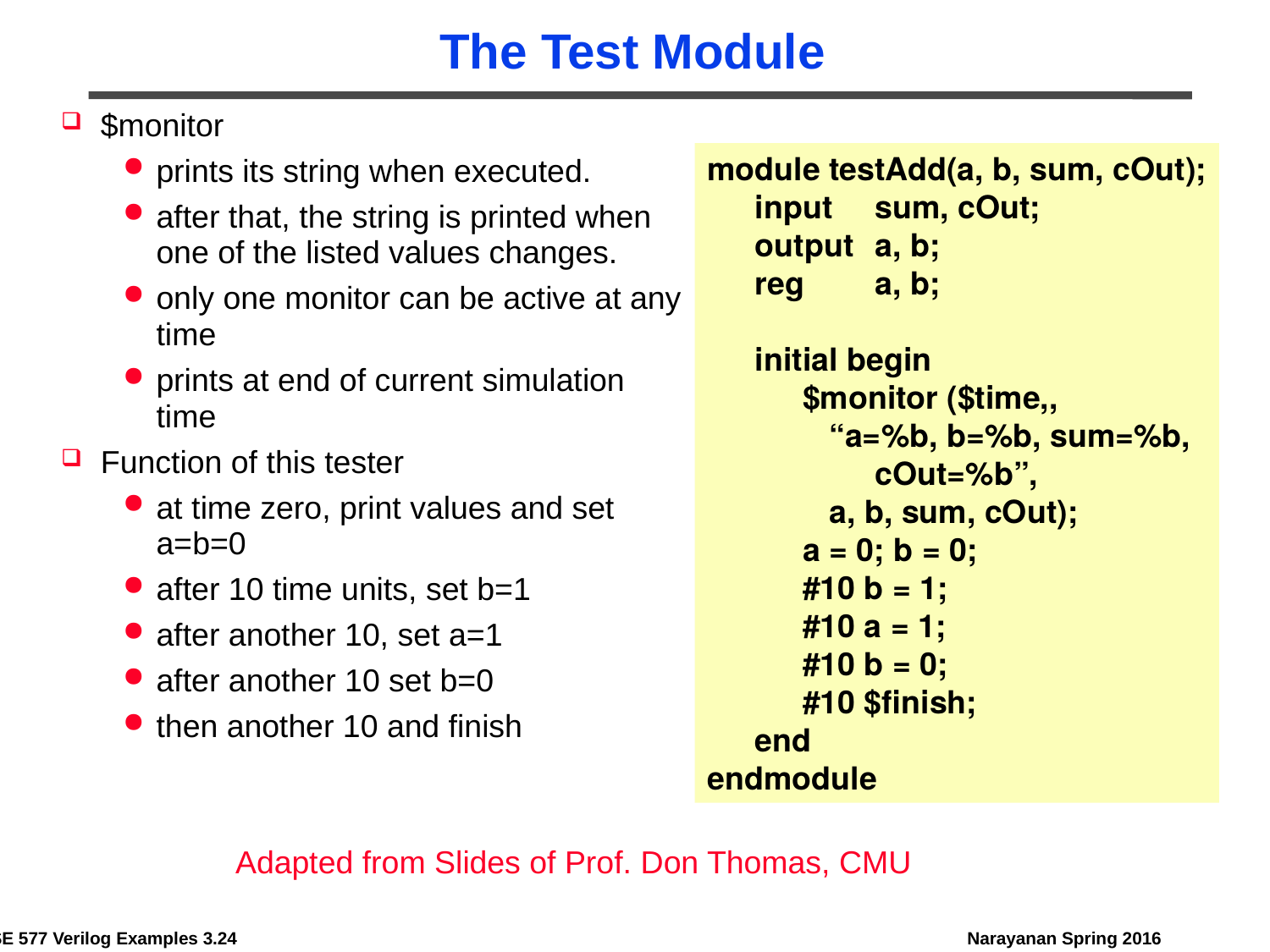

# The Test Module
$monitor
prints its string when executed.
after that, the string is printed when one of the listed values changes.
only one monitor can be active at any time
prints at end of current simulation time
Function of this tester
at time zero, print values and set a=b=0
after 10 time units, set b=1
after another 10, set a=1
after another 10 set b=0
then another 10 and finish
module testAdd(a, b, sum, cOut);
	input	sum, cOut;
	output	a, b;
	reg	a, b;

	initial begin
		$monitor ($time,,
		   “a=%b, b=%b, sum=%b,
			cOut=%b”,
		   a, b, sum, cOut);
		a = 0; b = 0;
		#10 b = 1;
		#10 a = 1;
		#10 b = 0;
		#10 $finish;
	end
endmodule
Adapted from Slides of Prof. Don Thomas, CMU